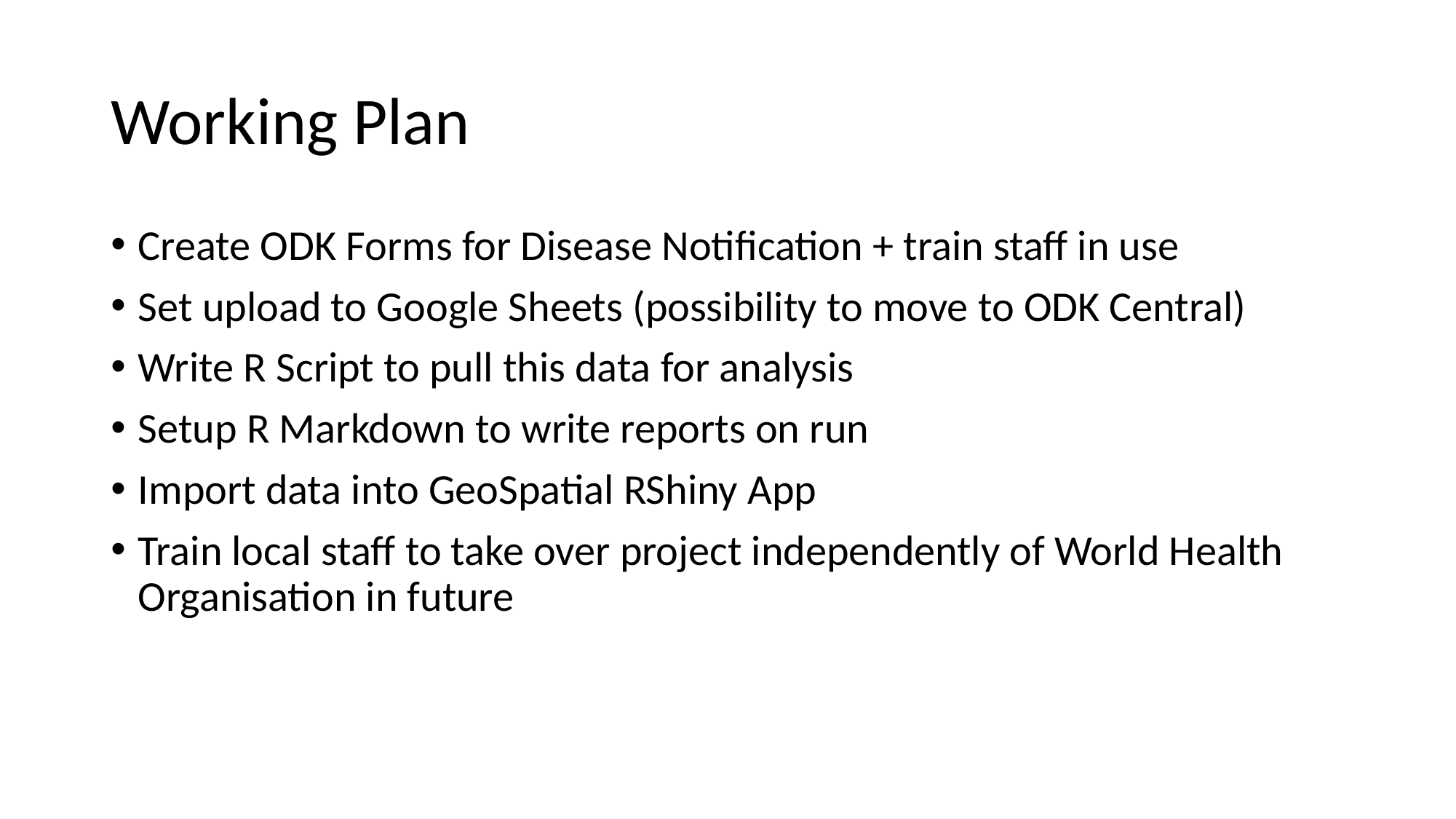

# Working Plan
Create ODK Forms for Disease Notification + train staff in use
Set upload to Google Sheets (possibility to move to ODK Central)
Write R Script to pull this data for analysis
Setup R Markdown to write reports on run
Import data into GeoSpatial RShiny App
Train local staff to take over project independently of World Health Organisation in future